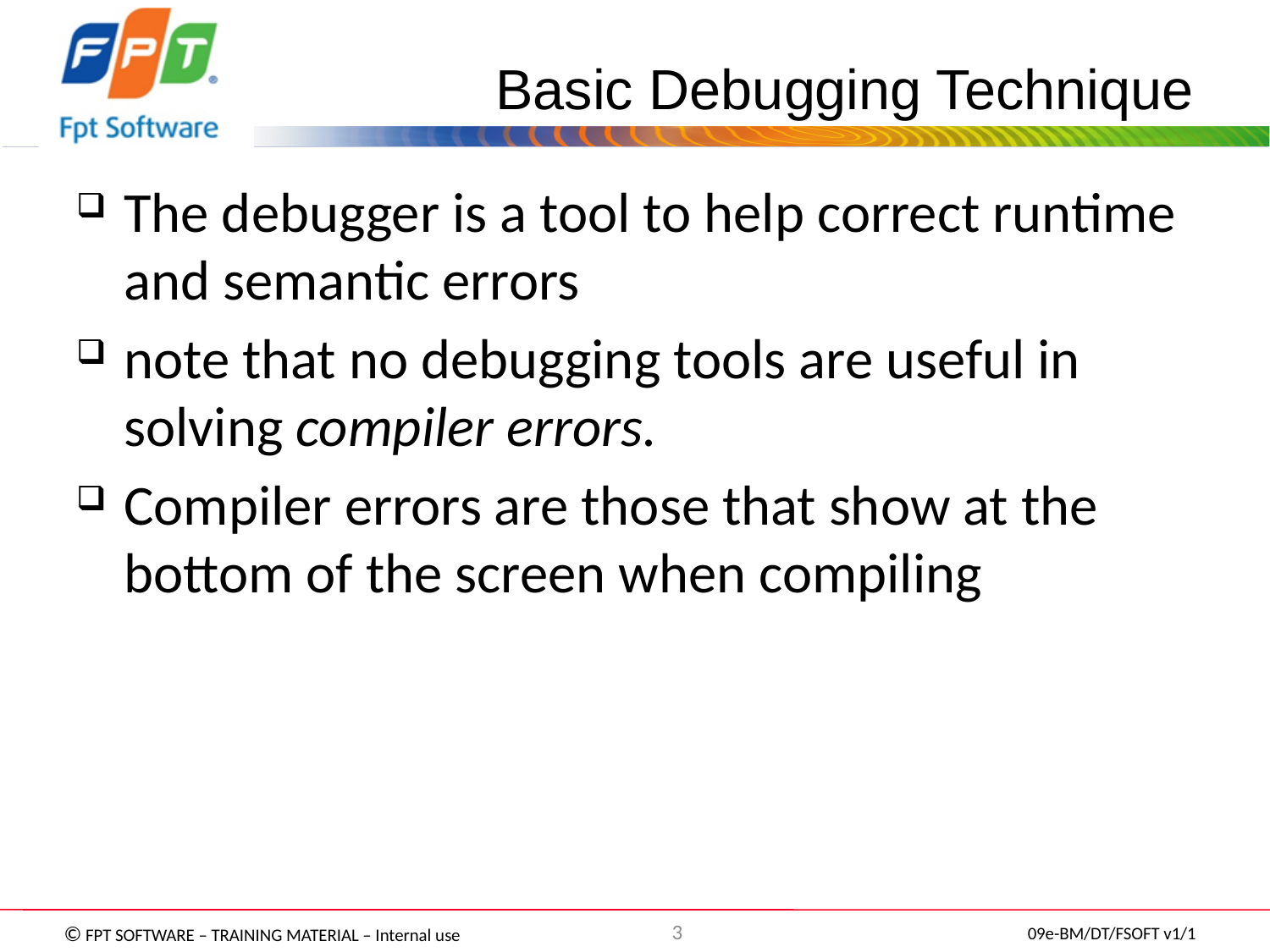

# Basic Debugging Technique
The debugger is a tool to help correct runtime and semantic errors
note that no debugging tools are useful in solving compiler errors.
Compiler errors are those that show at the bottom of the screen when compiling

3